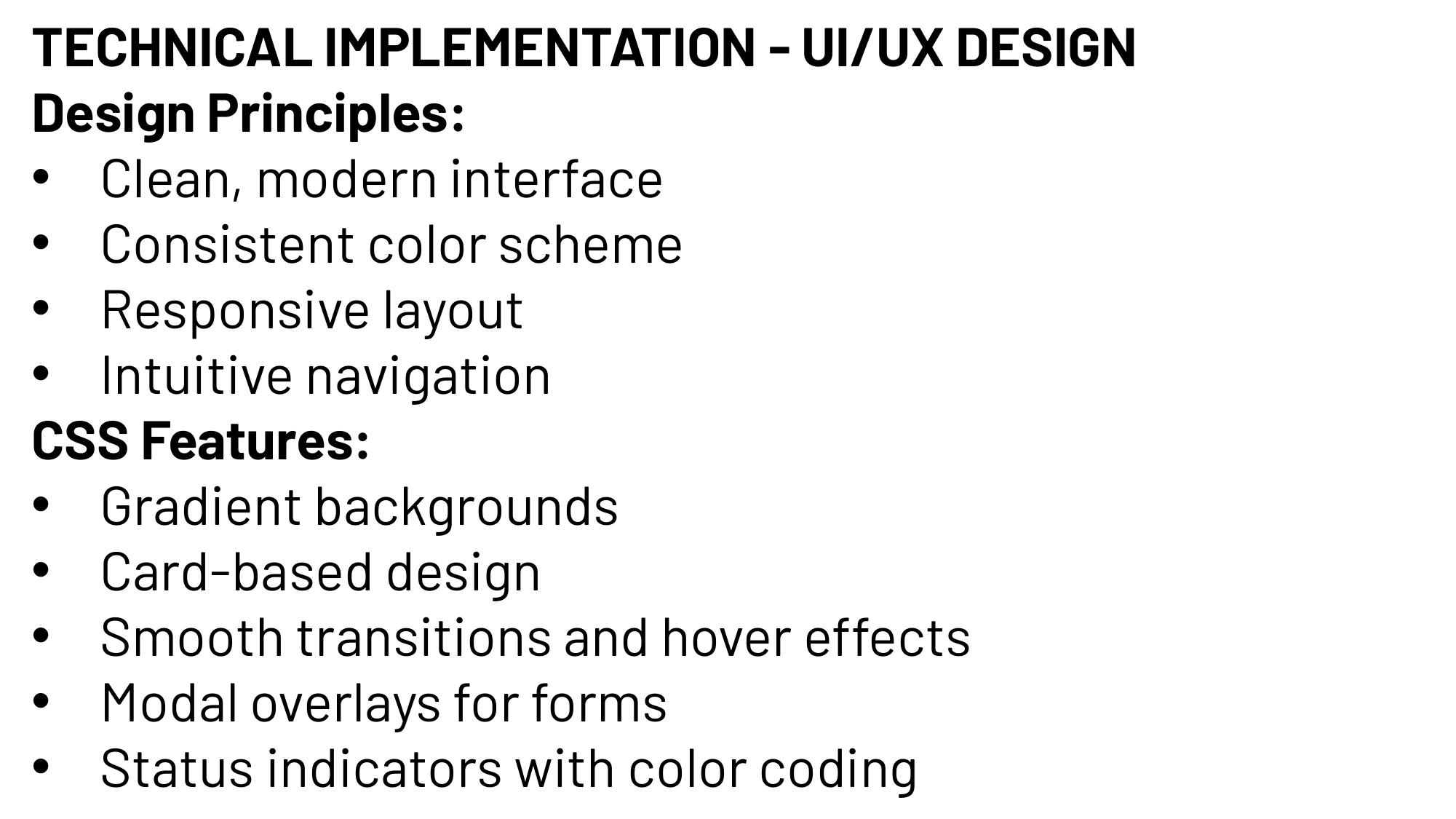

TECHNICAL IMPLEMENTATION - UI/UX DESIGN
Design Principles:
Clean, modern interface
Consistent color scheme
Responsive layout
Intuitive navigation
CSS Features:
Gradient backgrounds
Card-based design
Smooth transitions and hover effects
Modal overlays for forms
Status indicators with color coding